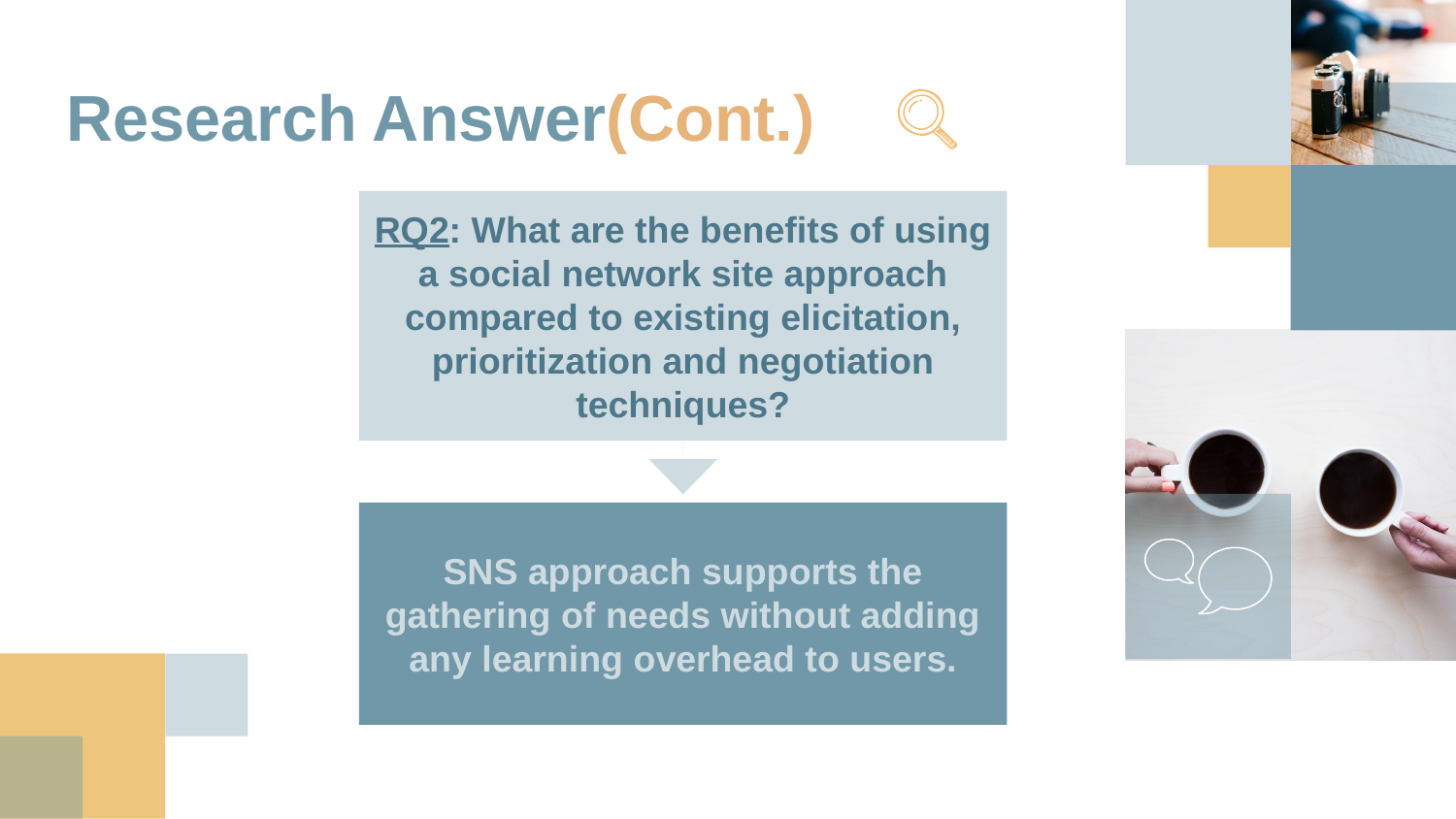

RQ2: What are the benefits of using a social network site approach compared to existing elicitation, prioritization and negotiation techniques?
Research Answer(Cont.)

SNS approach supports the gathering of needs without adding any learning overhead to users.